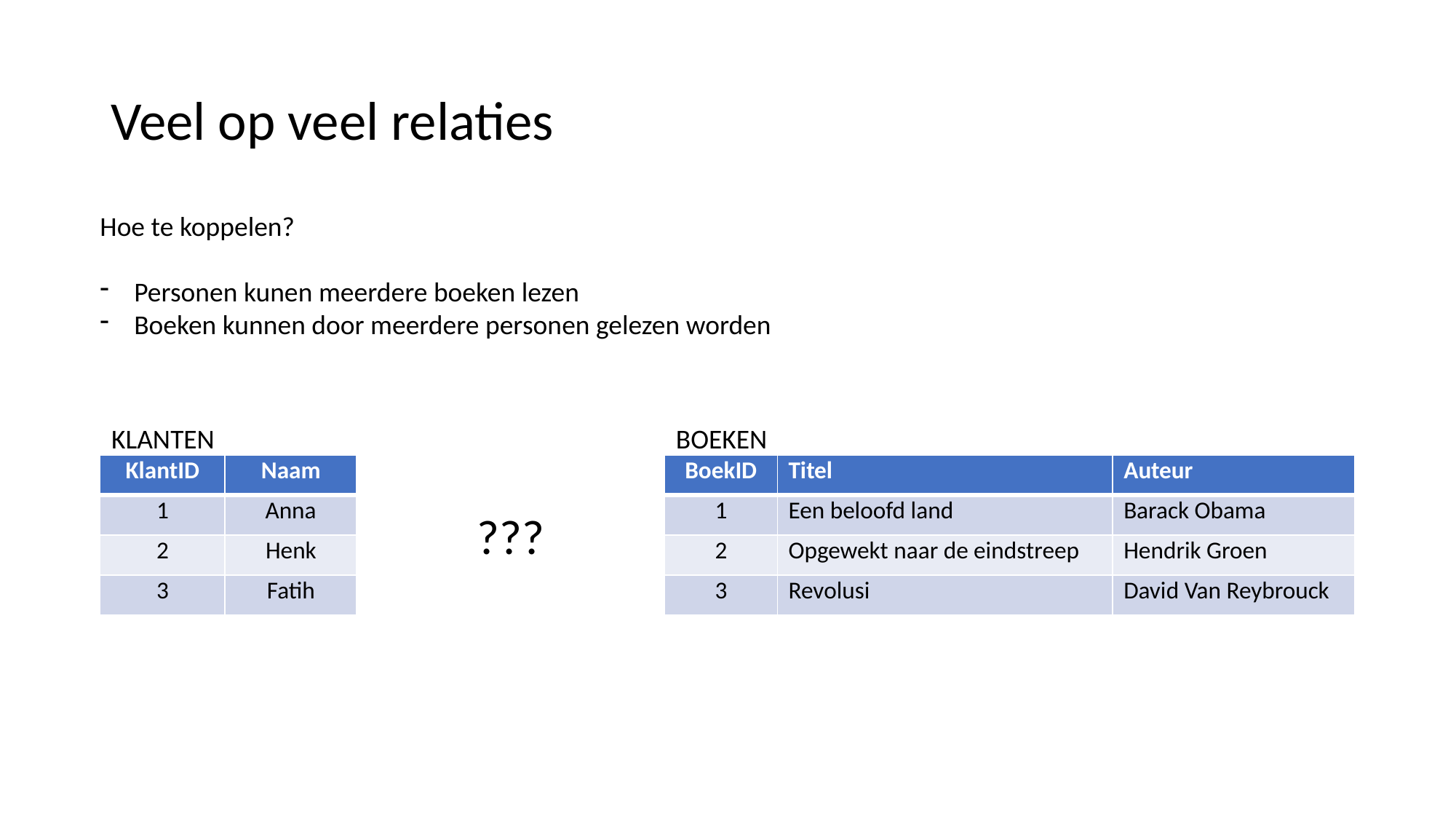

# Veel op veel relaties
Hoe te koppelen?

Personen kunen meerdere boeken lezen
Boeken kunnen door meerdere personen gelezen worden
BOEKEN
KLANTEN
| KlantID | Naam |
| --- | --- |
| 1 | Anna |
| 2 | Henk |
| 3 | Fatih |
| BoekID | Titel | Auteur |
| --- | --- | --- |
| 1 | Een beloofd land | Barack Obama |
| 2 | Opgewekt naar de eindstreep | Hendrik Groen |
| 3 | Revolusi | David Van Reybrouck |
???